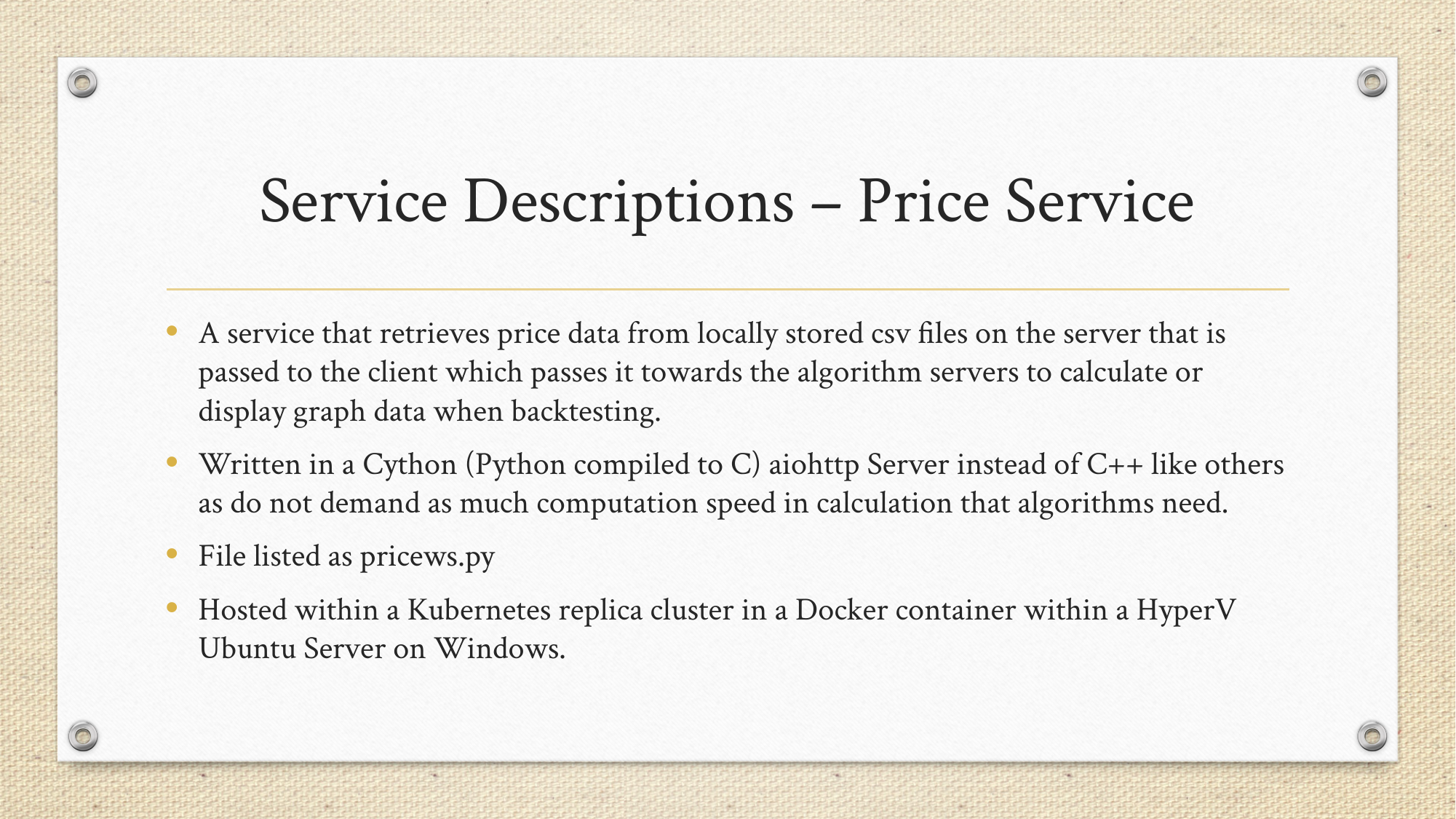

# Service Descriptions – Price Service
A service that retrieves price data from locally stored csv files on the server that is passed to the client which passes it towards the algorithm servers to calculate or display graph data when backtesting.
Written in a Cython (Python compiled to C) aiohttp Server instead of C++ like others as do not demand as much computation speed in calculation that algorithms need.
File listed as pricews.py
Hosted within a Kubernetes replica cluster in a Docker container within a HyperV Ubuntu Server on Windows.